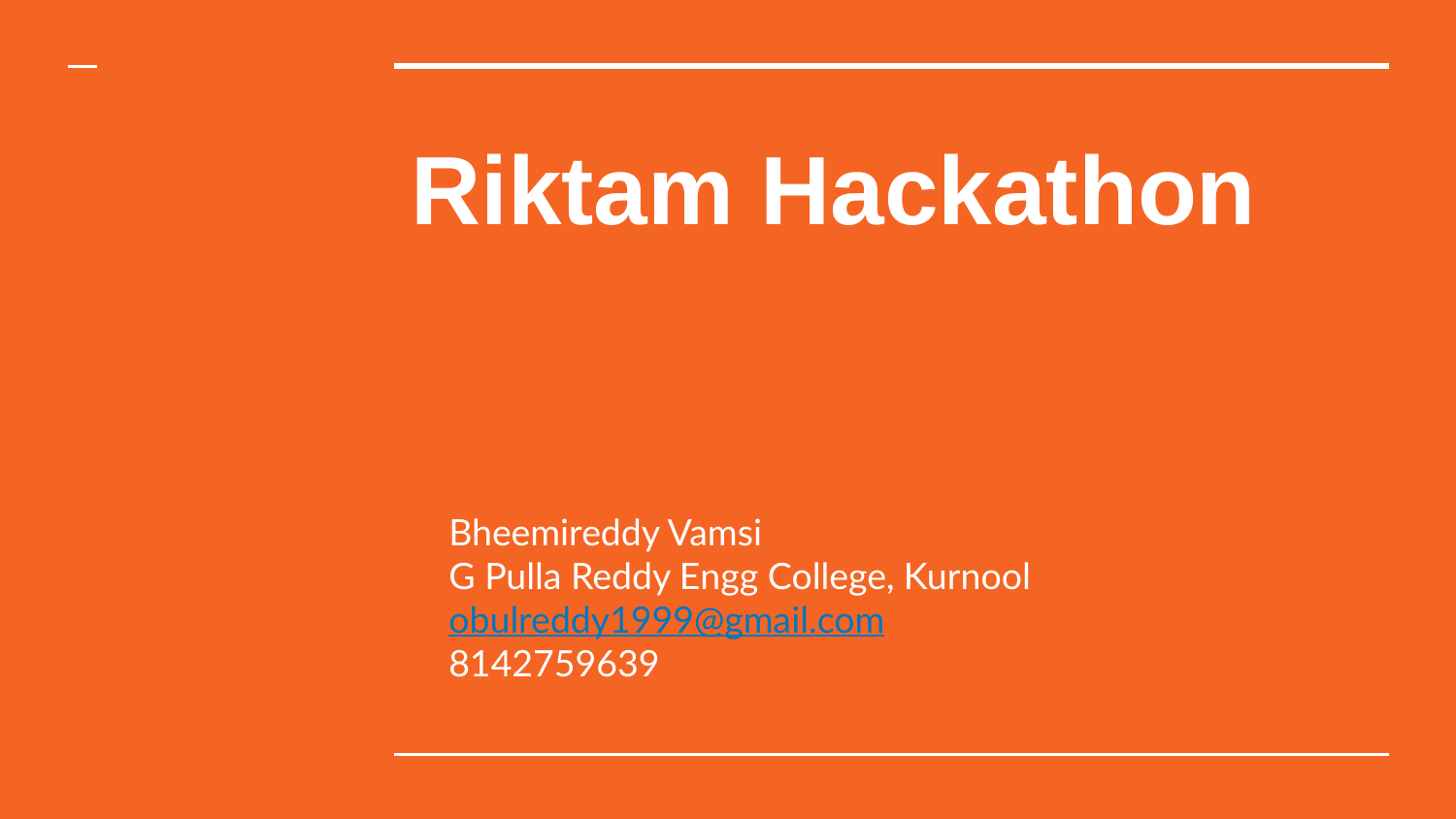

# Riktam Hackathon
Bheemireddy Vamsi
G Pulla Reddy Engg College, Kurnool
obulreddy1999@gmail.com
8142759639